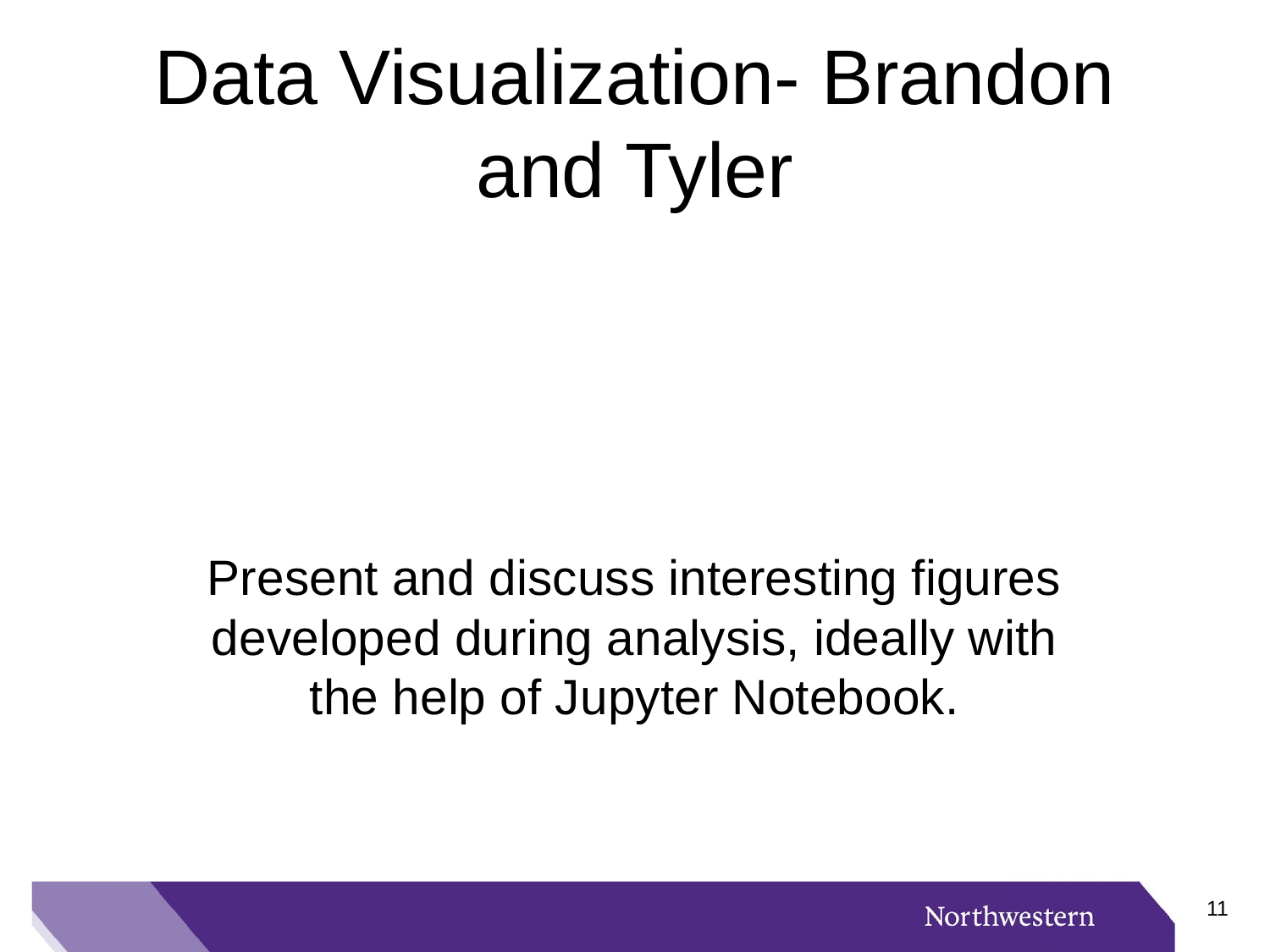

# Data Visualization- Brandon and Tyler
Present and discuss interesting figures developed during analysis, ideally with the help of Jupyter Notebook.
11